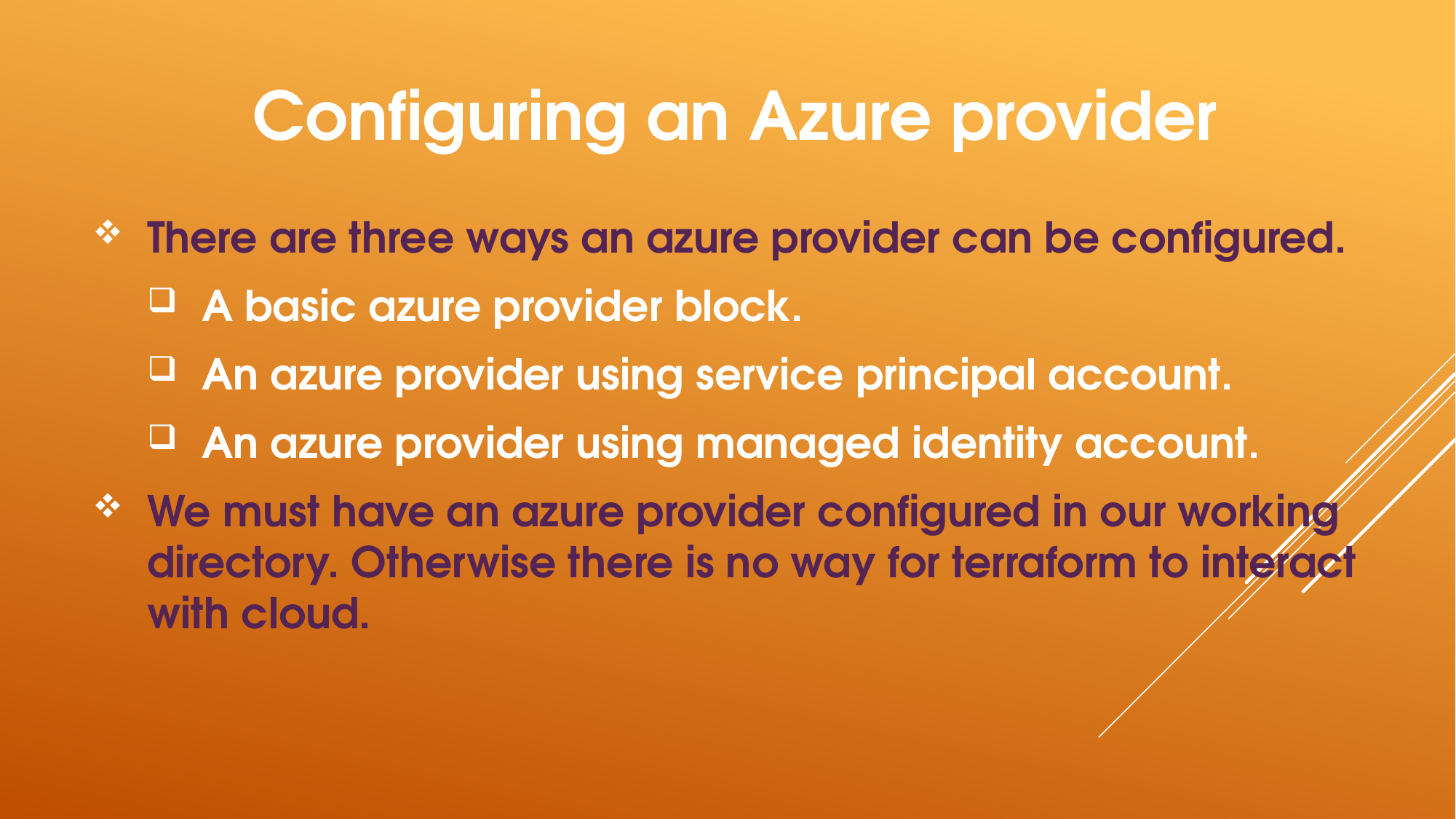

# Configuring an Azure provider
There are three ways an azure provider can be configured.
A basic azure provider block.
An azure provider using service principal account.
An azure provider using managed identity account.
We must have an azure provider configured in our working directory. Otherwise there is no way for terraform to interact with cloud.